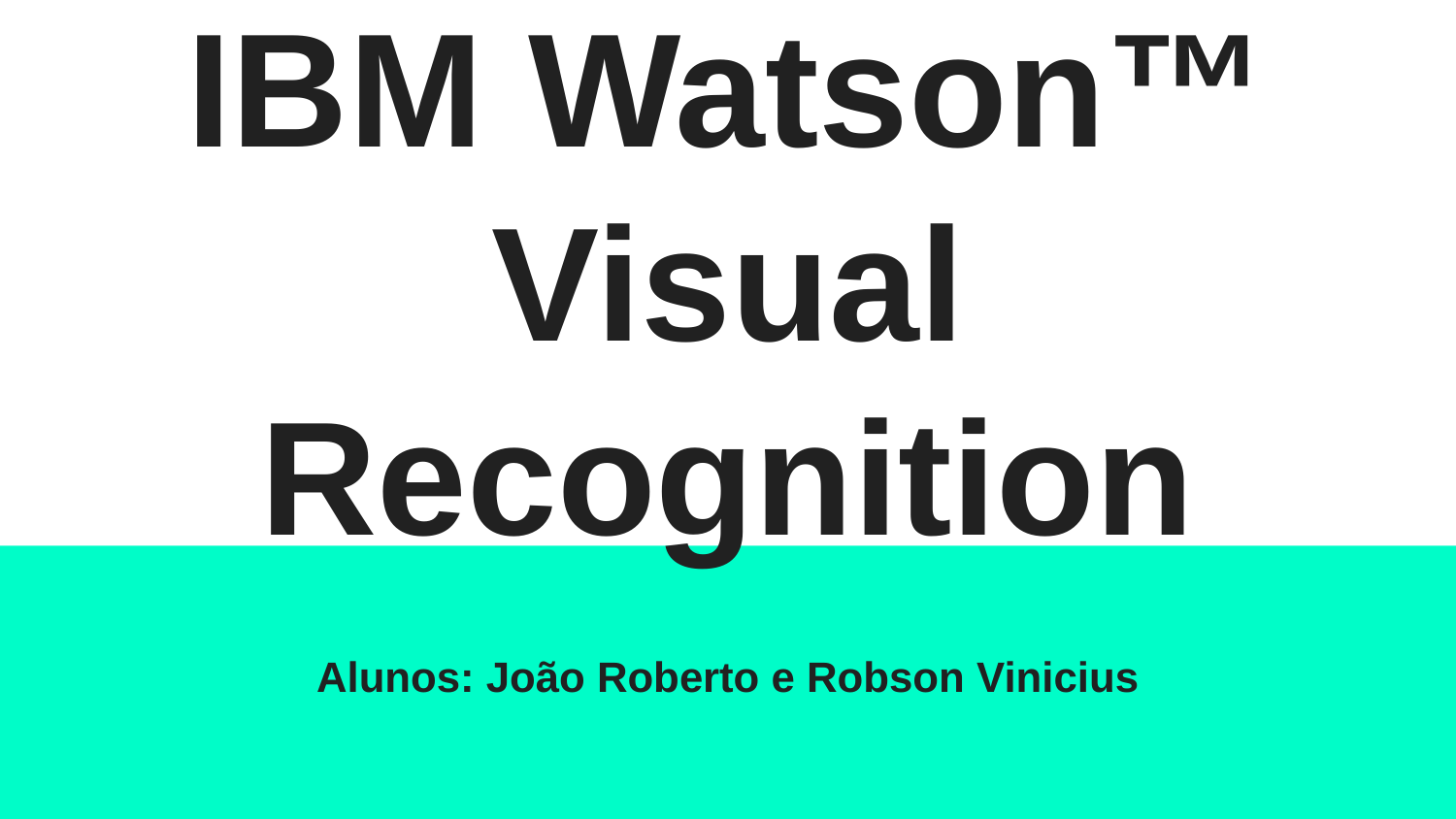

# IBM Watson™ Visual Recognition
Alunos: João Roberto e Robson Vinicius